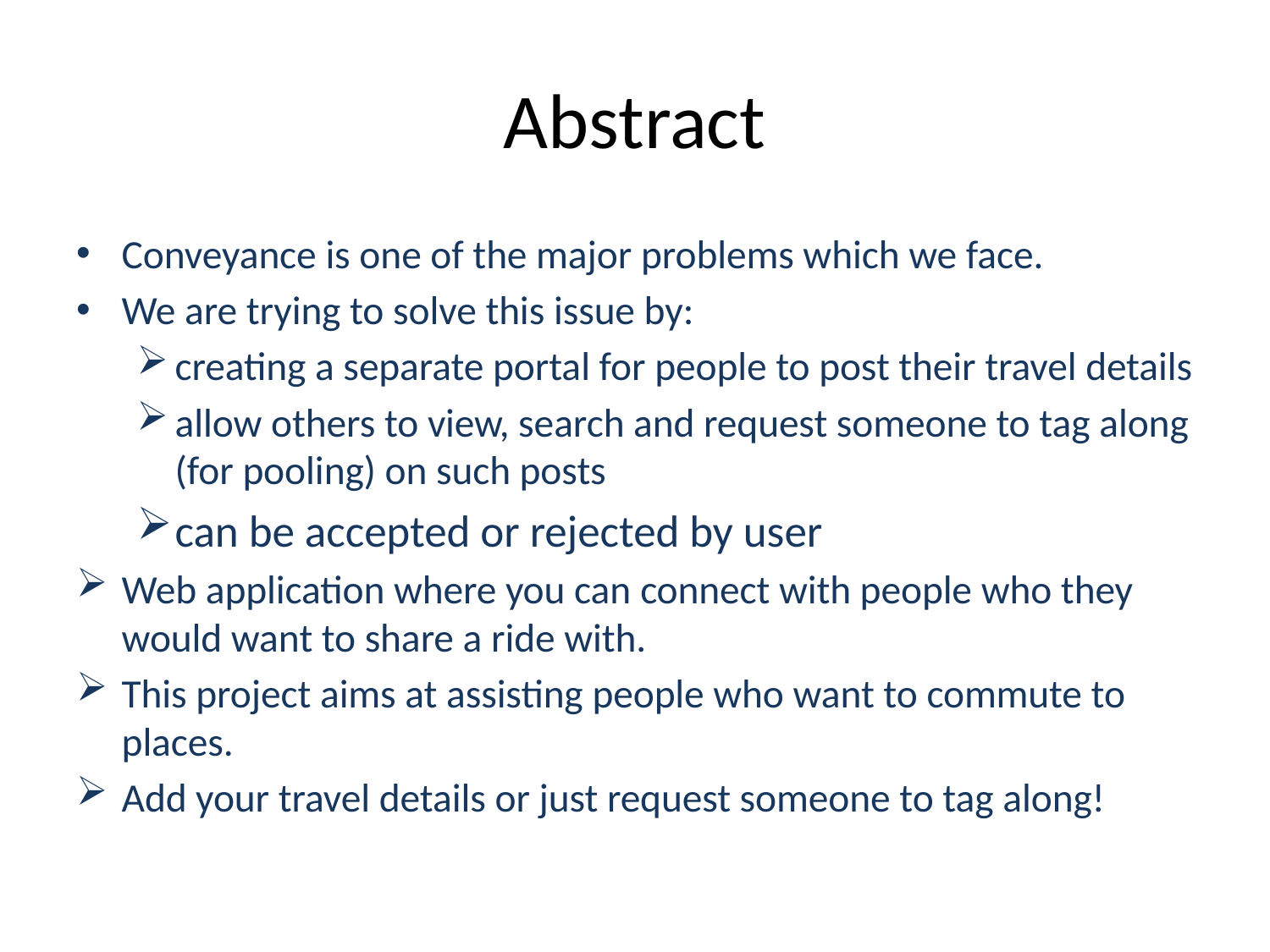

# Abstract
Conveyance is one of the major problems which we face.
We are trying to solve this issue by:
creating a separate portal for people to post their travel details
allow others to view, search and request someone to tag along (for pooling) on such posts
can be accepted or rejected by user
Web application where you can connect with people who they would want to share a ride with.
This project aims at assisting people who want to commute to places.
Add your travel details or just request someone to tag along!